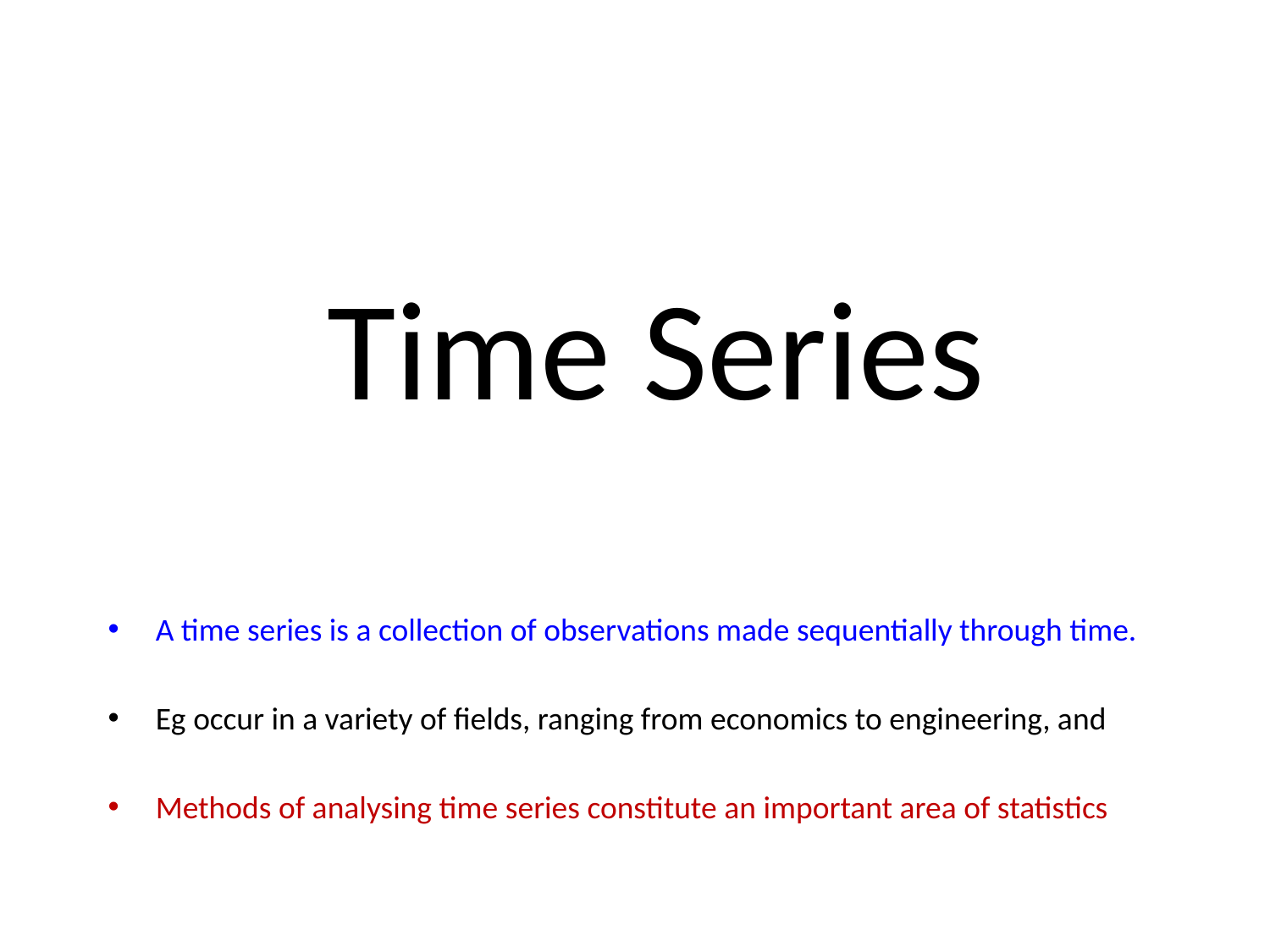

# Time Series
A time series is a collection of observations made sequentially through time.

Eg occur in a variety of fields, ranging from economics to engineering, and

Methods of analysing time series constitute an important area of statistics